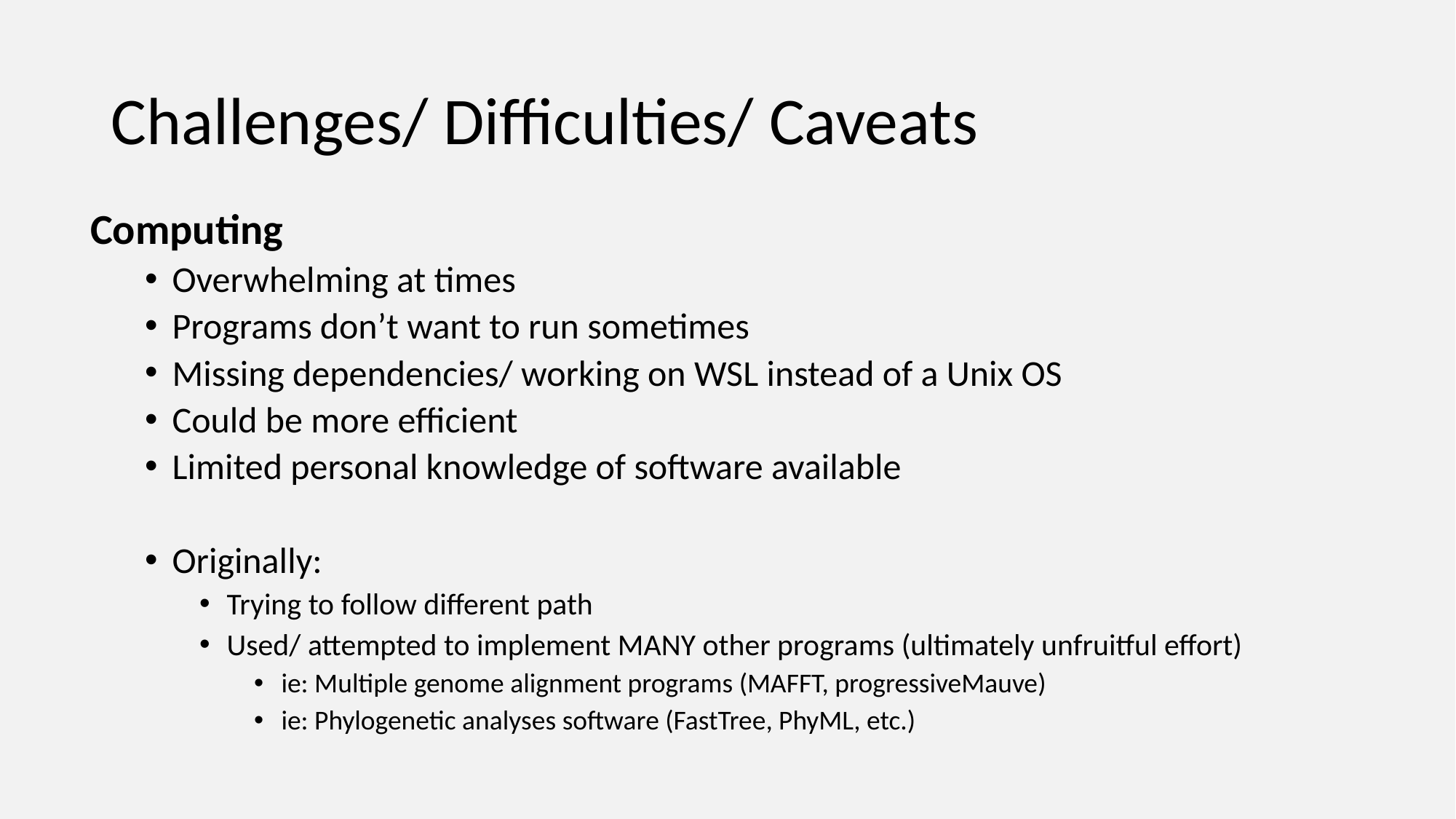

# Challenges/ Difficulties/ Caveats
Computing
Overwhelming at times
Programs don’t want to run sometimes
Missing dependencies/ working on WSL instead of a Unix OS
Could be more efficient
Limited personal knowledge of software available

Originally:
Trying to follow different path
Used/ attempted to implement MANY other programs (ultimately unfruitful effort)
ie: Multiple genome alignment programs (MAFFT, progressiveMauve)
ie: Phylogenetic analyses software (FastTree, PhyML, etc.)